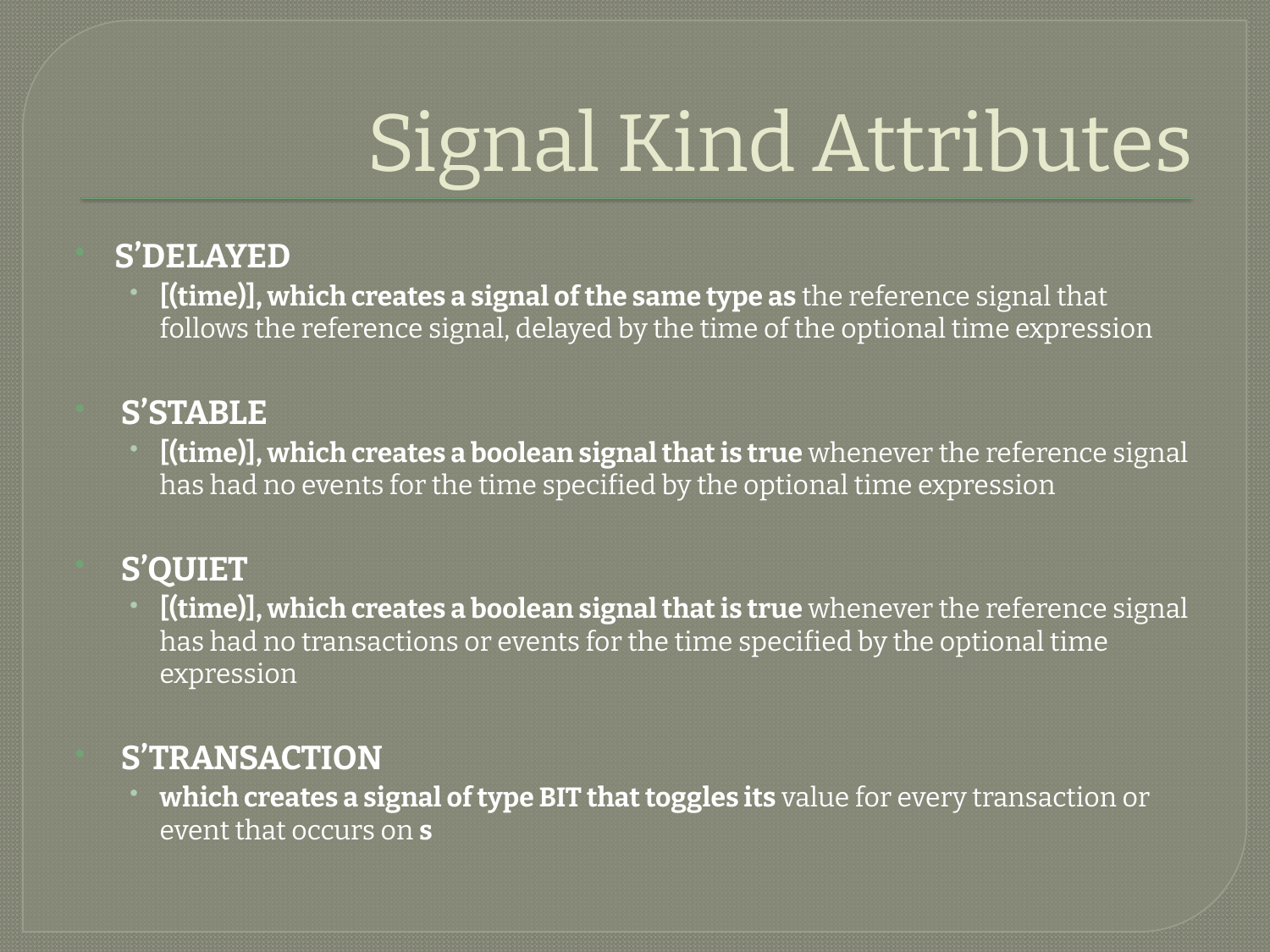

# Signal Kind Attributes
S’DELAYED
[(time)], which creates a signal of the same type as the reference signal that follows the reference signal, delayed by the time of the optional time expression

 S’STABLE
[(time)], which creates a boolean signal that is true whenever the reference signal has had no events for the time specified by the optional time expression

 S’QUIET
[(time)], which creates a boolean signal that is true whenever the reference signal has had no transactions or events for the time specified by the optional time expression

 S’TRANSACTION
which creates a signal of type BIT that toggles its value for every transaction or event that occurs on s